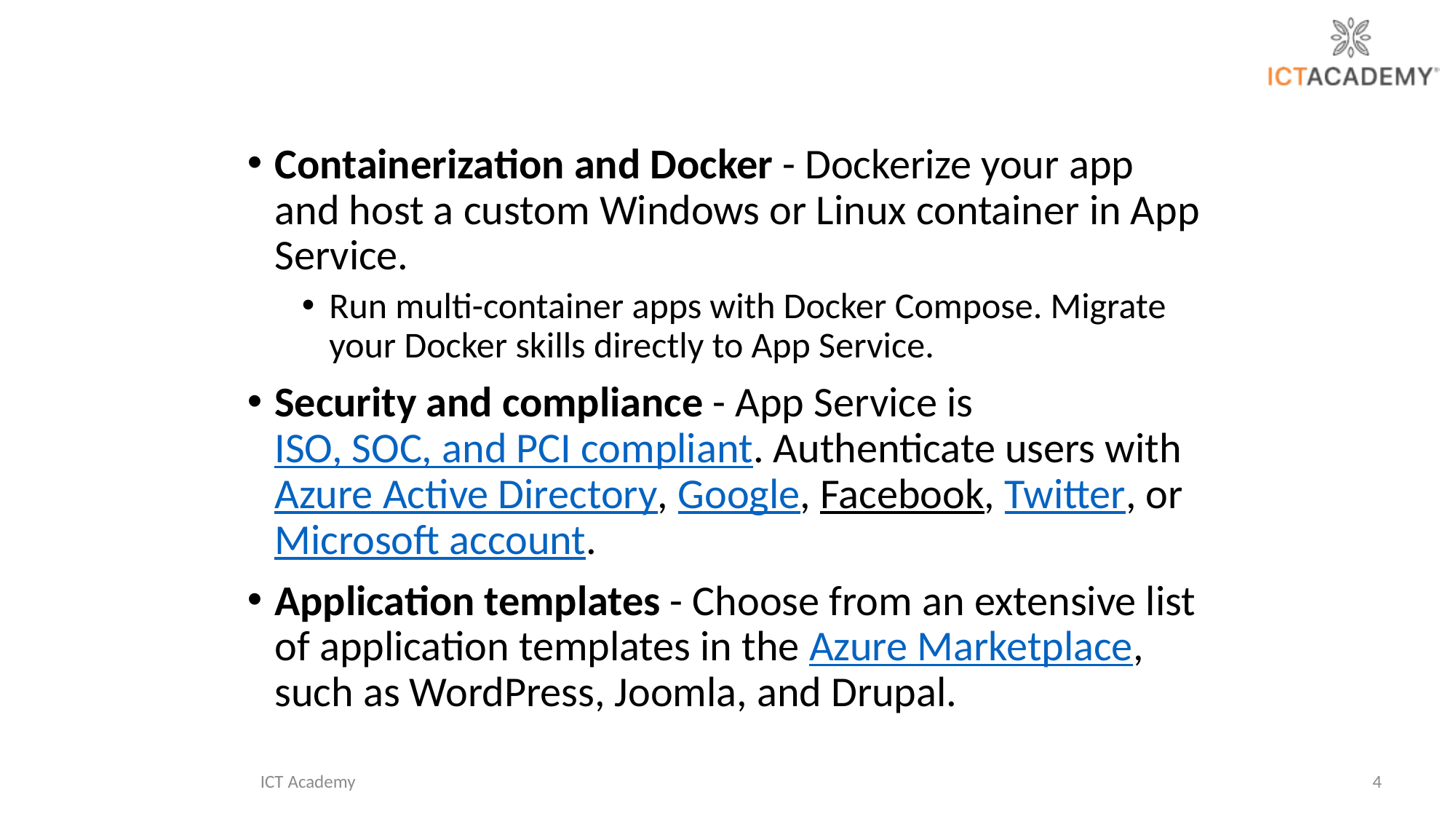

Containerization and Docker - Dockerize your app and host a custom Windows or Linux container in App Service.
Run multi-container apps with Docker Compose. Migrate your Docker skills directly to App Service.
Security and compliance - App Service is ISO, SOC, and PCI compliant. Authenticate users with Azure Active Directory, Google, Facebook, Twitter, or Microsoft account.
Application templates - Choose from an extensive list of application templates in the Azure Marketplace, such as WordPress, Joomla, and Drupal.

ICT Academy
4